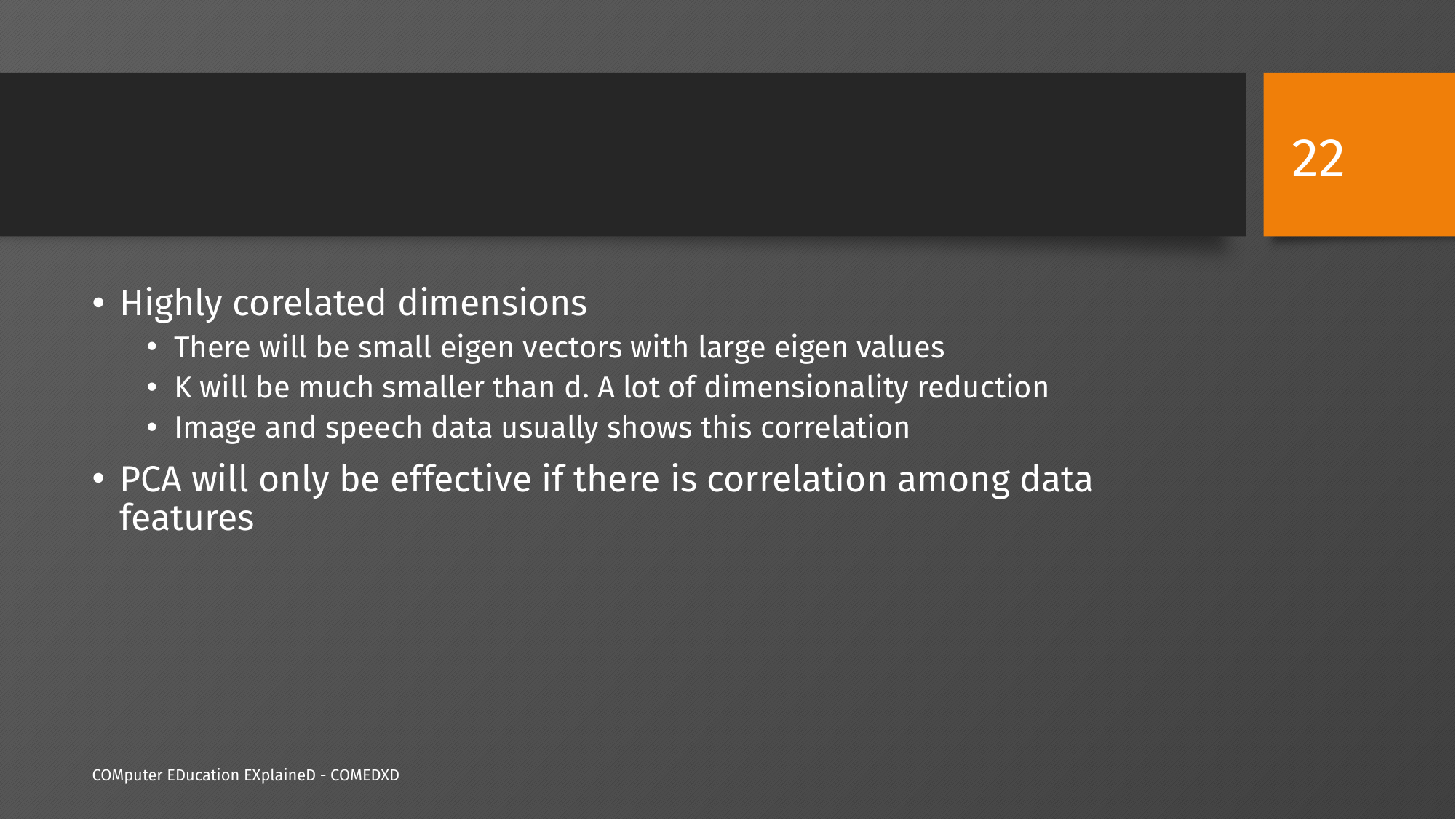

22
#
Highly corelated dimensions
There will be small eigen vectors with large eigen values
K will be much smaller than d. A lot of dimensionality reduction
Image and speech data usually shows this correlation
PCA will only be effective if there is correlation among data features
COMputer EDucation EXplaineD - COMEDXD